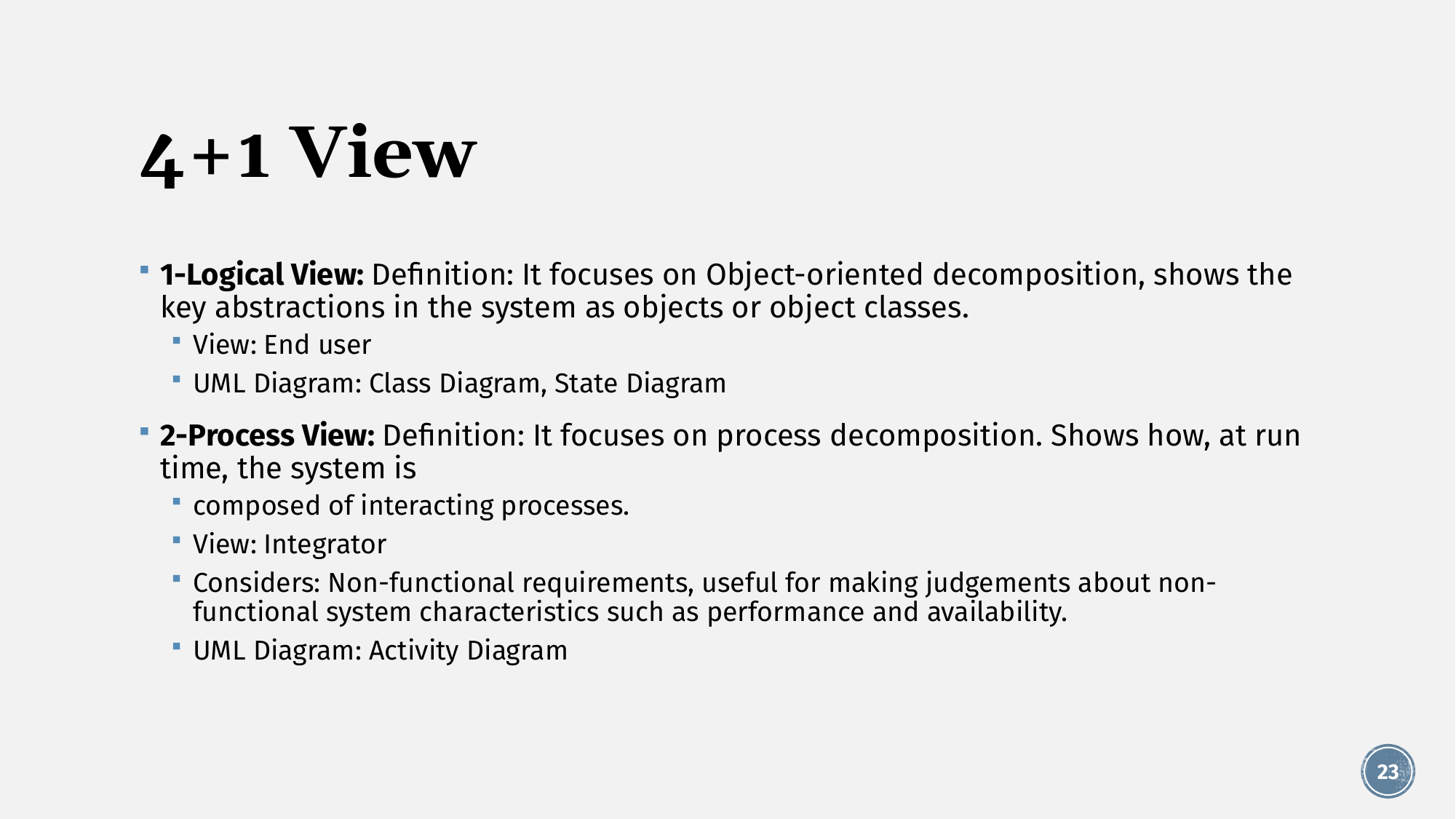

# 4+1 View
1-Logical View: Definition: It focuses on Object-oriented decomposition, shows the key abstractions in the system as objects or object classes.
View: End user
UML Diagram: Class Diagram, State Diagram
2-Process View: Definition: It focuses on process decomposition. Shows how, at run time, the system is
composed of interacting processes.
View: Integrator
Considers: Non-functional requirements, useful for making judgements about non-functional system characteristics such as performance and availability.
UML Diagram: Activity Diagram

23